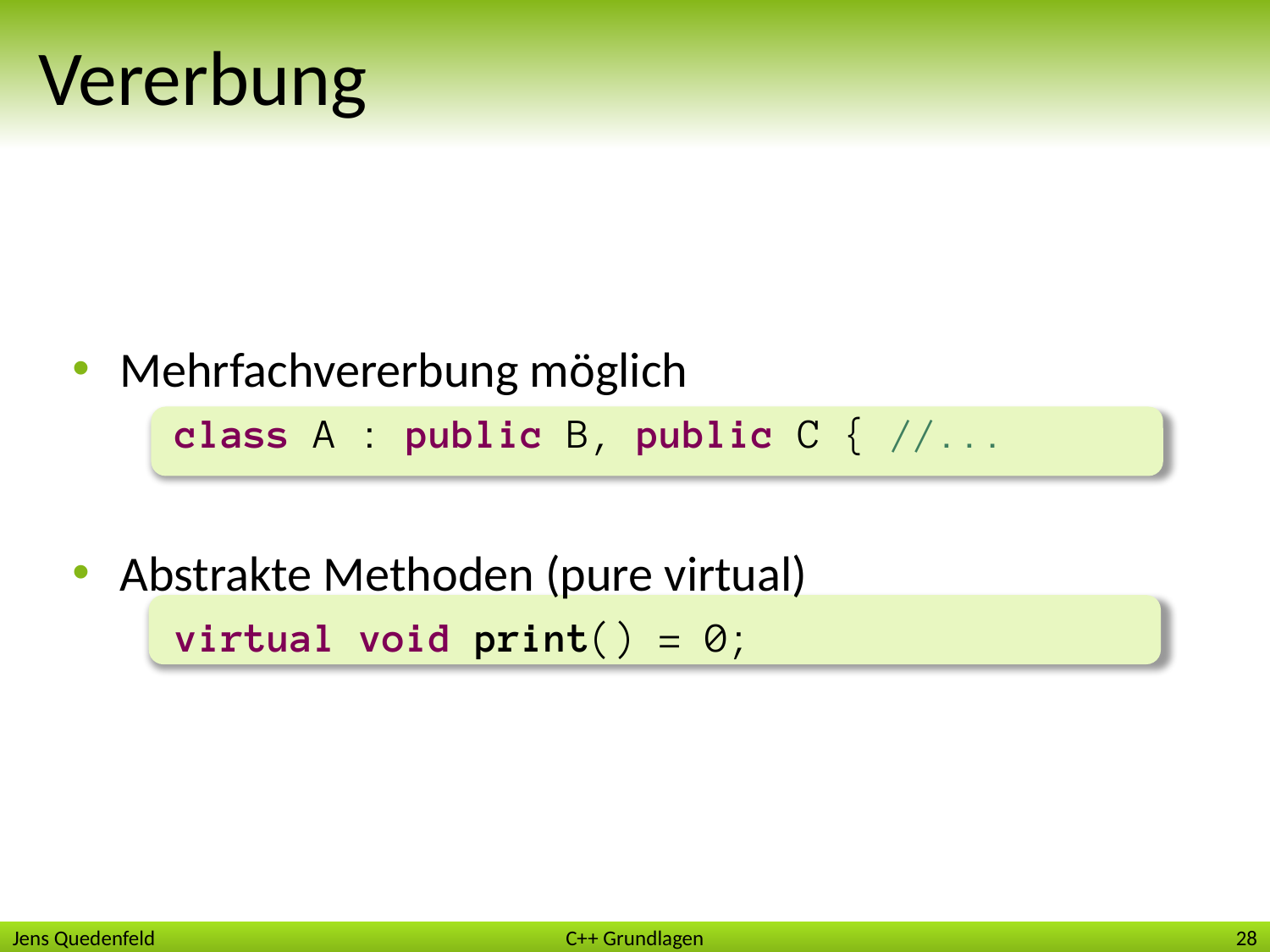

# Vererbung
Mehrfachvererbung möglich
	class A : public B, public C { //...

Abstrakte Methoden (pure virtual)
	virtual void print() = 0;